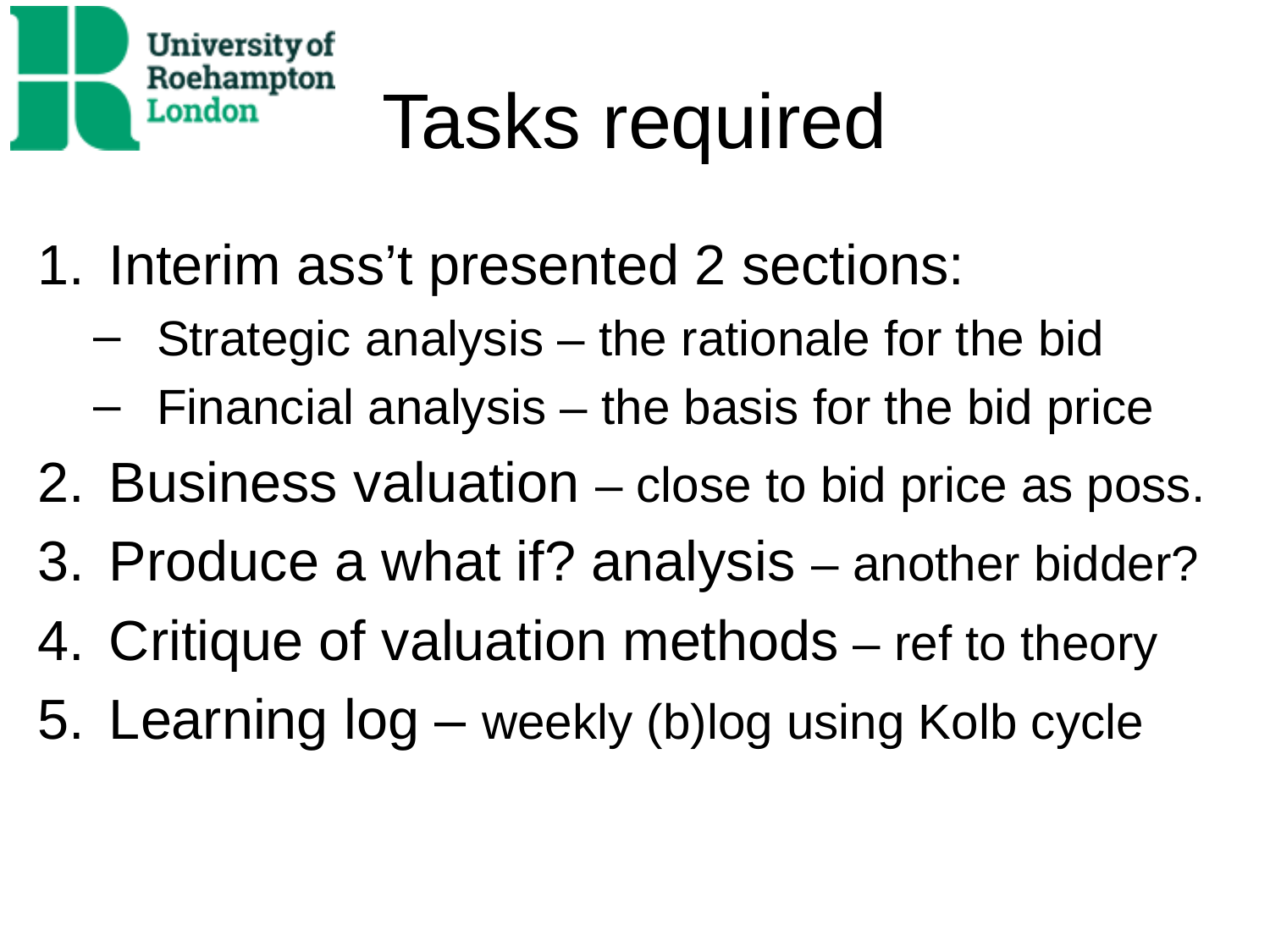

# Tasks required
Interim ass’t presented 2 sections:
Strategic analysis – the rationale for the bid
Financial analysis – the basis for the bid price
Business valuation – close to bid price as poss.
Produce a what if? analysis – another bidder?
Critique of valuation methods – ref to theory
Learning log – weekly (b)log using Kolb cycle